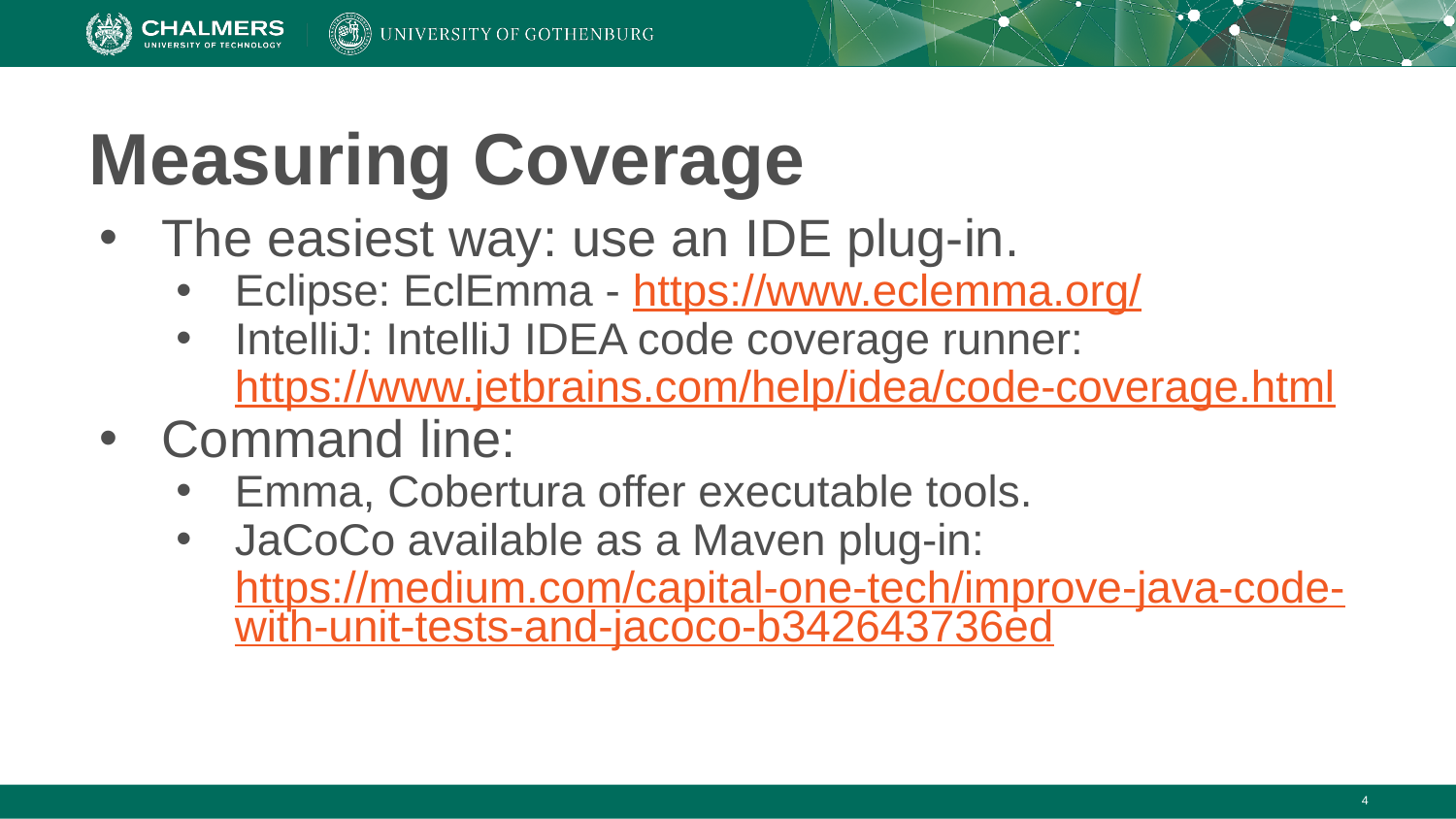

# Measuring Coverage
The easiest way: use an IDE plug-in.
Eclipse: EclEmma - https://www.eclemma.org/
IntelliJ: IntelliJ IDEA code coverage runner: https://www.jetbrains.com/help/idea/code-coverage.html
Command line:
Emma, Cobertura offer executable tools.
JaCoCo available as a Maven plug-in: https://medium.com/capital-one-tech/improve-java-code-with-unit-tests-and-jacoco-b342643736ed
4